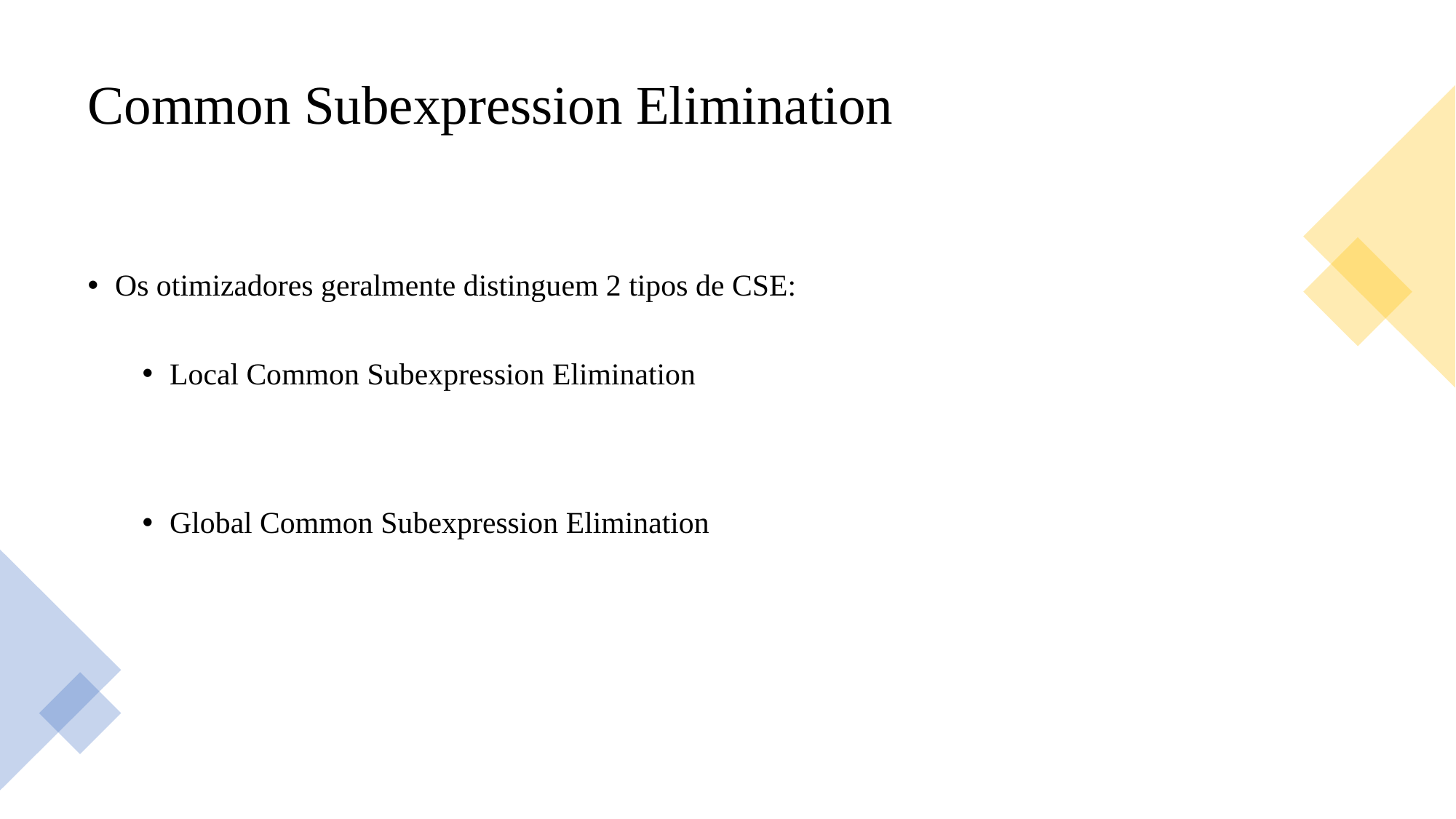

# Common Subexpression Elimination

Os otimizadores geralmente distinguem 2 tipos de CSE:

Local Common Subexpression Elimination

Global Common Subexpression Elimination